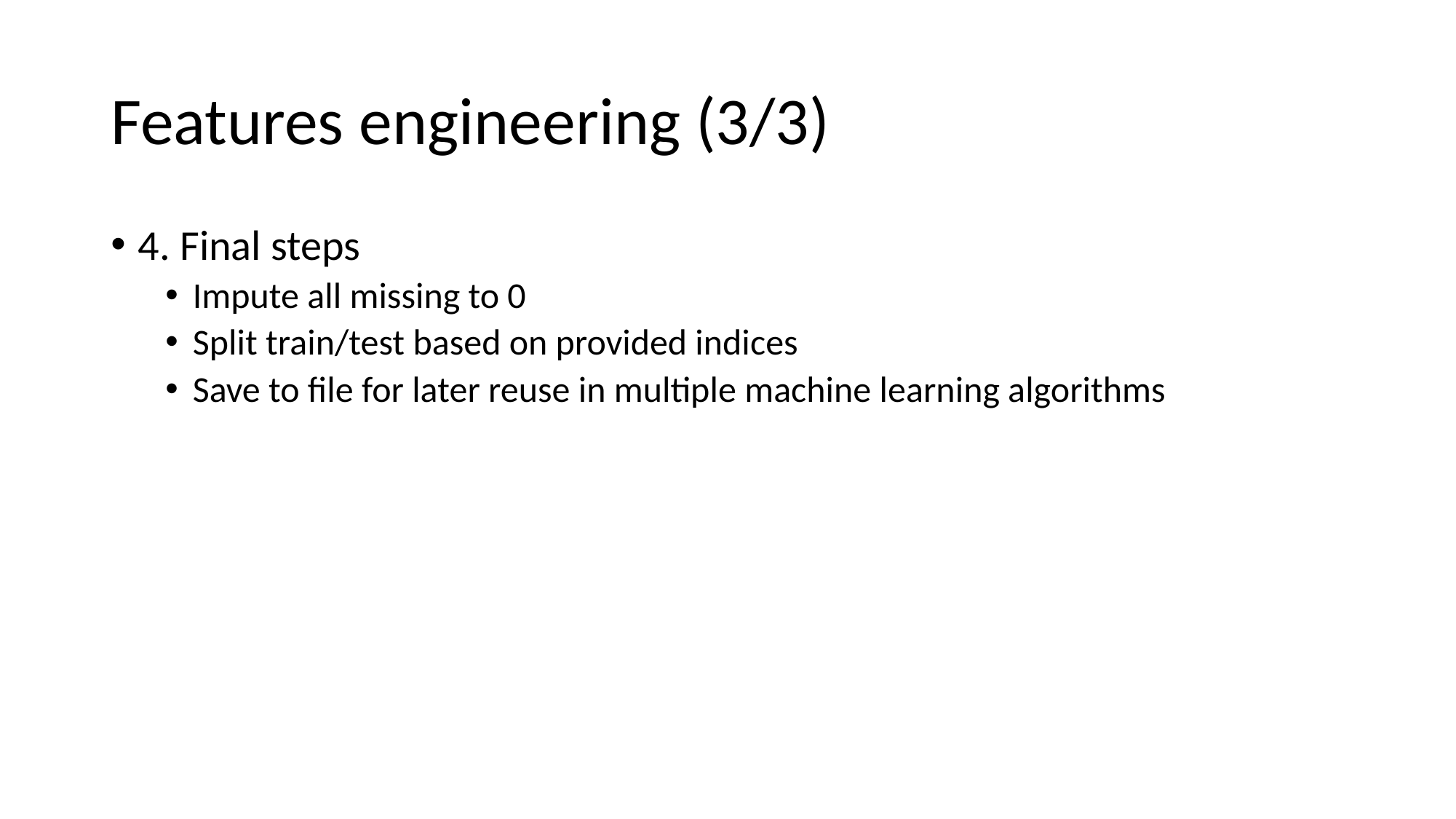

# Features engineering (3/3)
4. Final steps
Impute all missing to 0
Split train/test based on provided indices
Save to file for later reuse in multiple machine learning algorithms